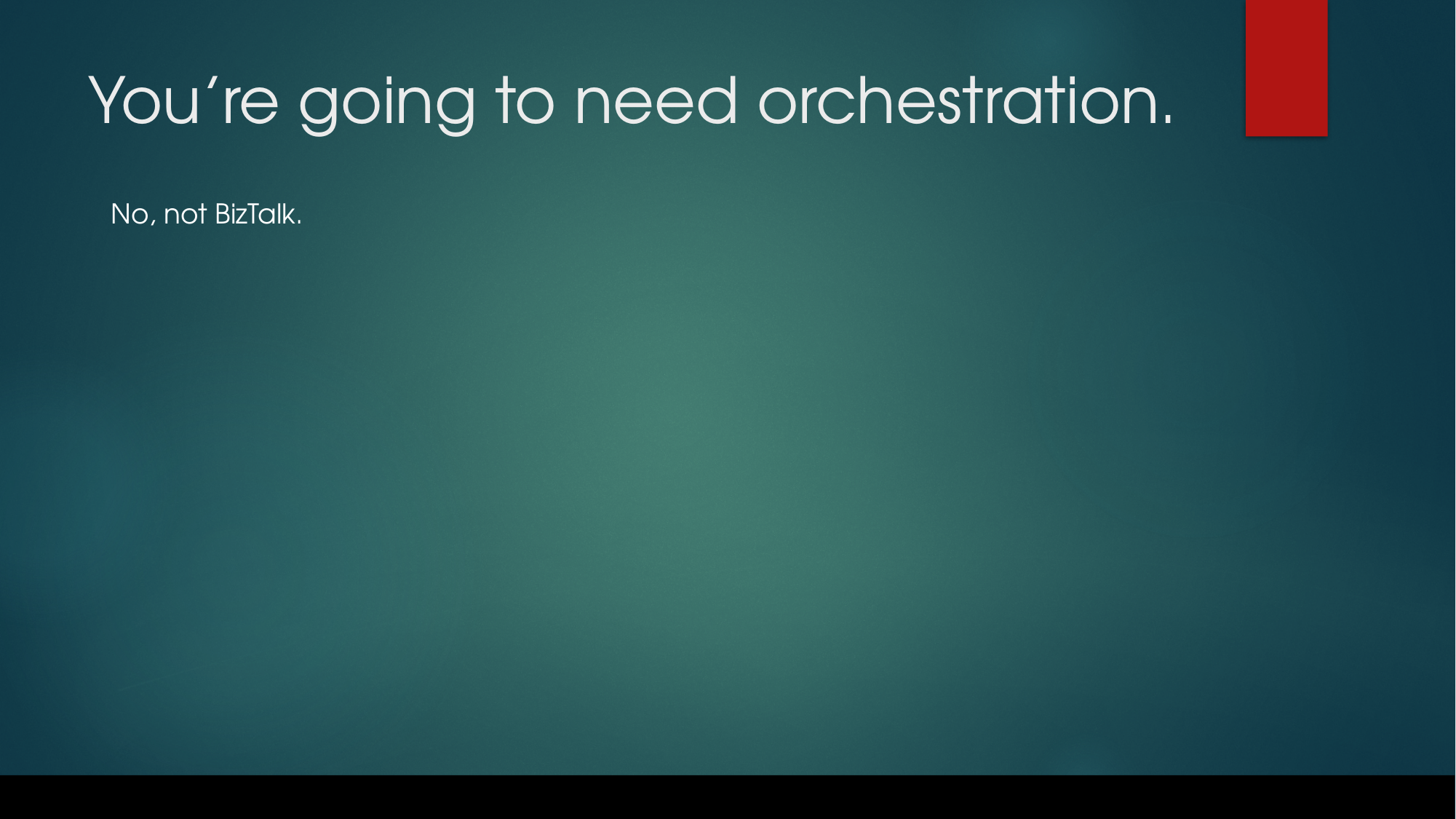

# You’re going to need orchestration.
No, not BizTalk.